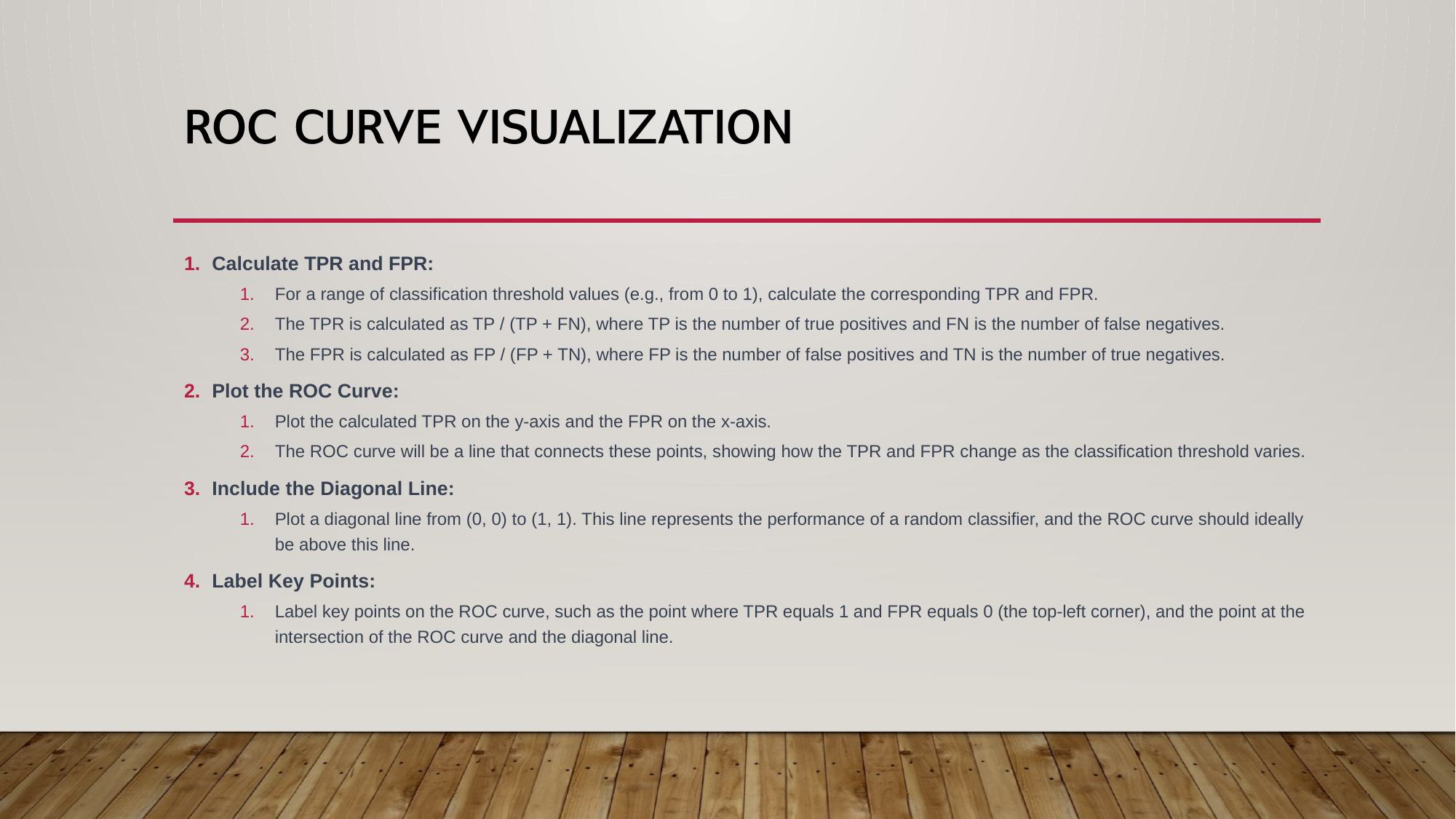

# ROC curve visualization
Calculate TPR and FPR:
For a range of classification threshold values (e.g., from 0 to 1), calculate the corresponding TPR and FPR.
The TPR is calculated as TP / (TP + FN), where TP is the number of true positives and FN is the number of false negatives.
The FPR is calculated as FP / (FP + TN), where FP is the number of false positives and TN is the number of true negatives.
Plot the ROC Curve:
Plot the calculated TPR on the y-axis and the FPR on the x-axis.
The ROC curve will be a line that connects these points, showing how the TPR and FPR change as the classification threshold varies.
Include the Diagonal Line:
Plot a diagonal line from (0, 0) to (1, 1). This line represents the performance of a random classifier, and the ROC curve should ideally be above this line.
Label Key Points:
Label key points on the ROC curve, such as the point where TPR equals 1 and FPR equals 0 (the top-left corner), and the point at the intersection of the ROC curve and the diagonal line.